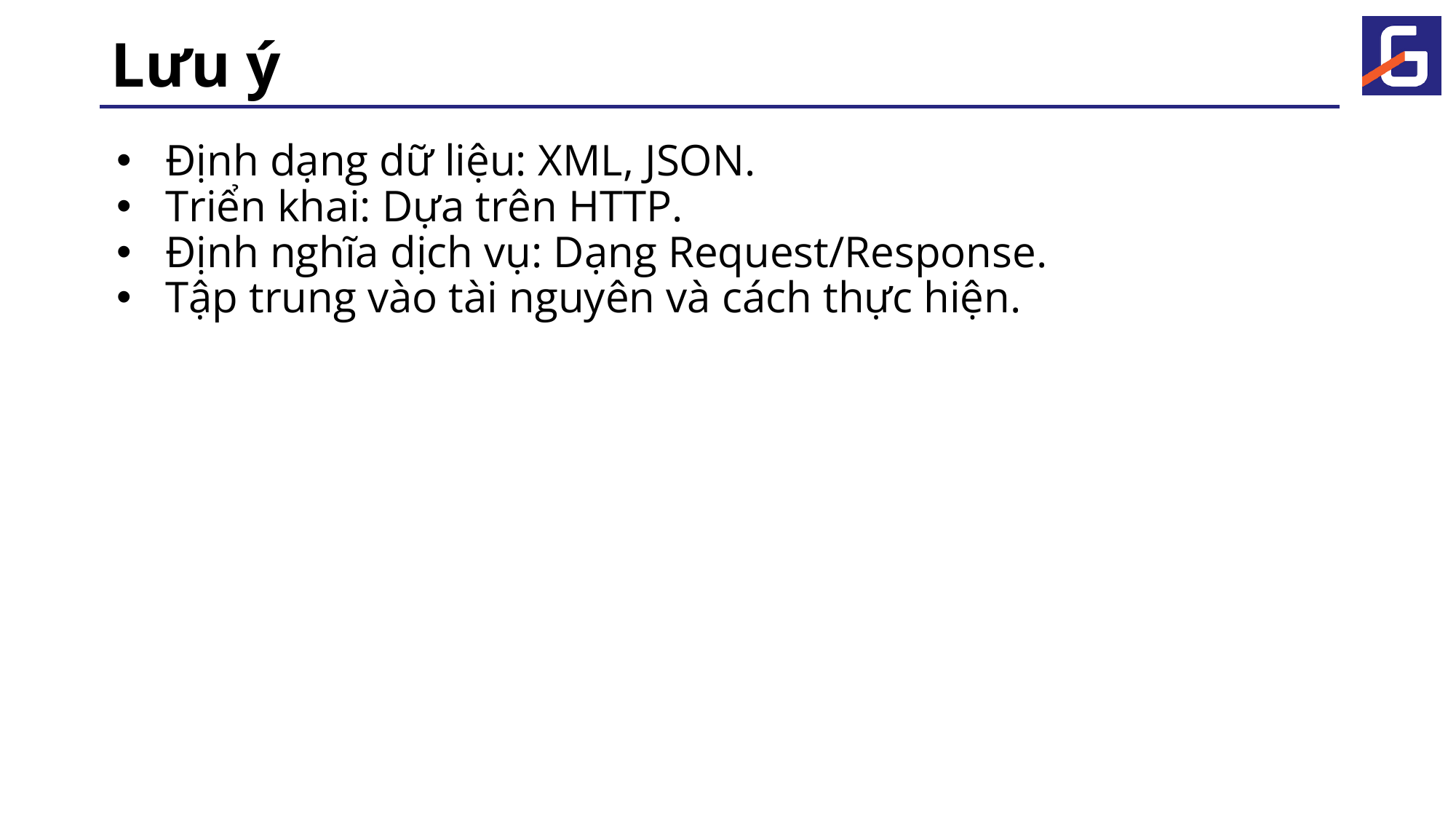

# Lưu ý
Định dạng dữ liệu: XML, JSON.
Triển khai: Dựa trên HTTP.
Định nghĩa dịch vụ: Dạng Request/Response.
Tập trung vào tài nguyên và cách thực hiện.